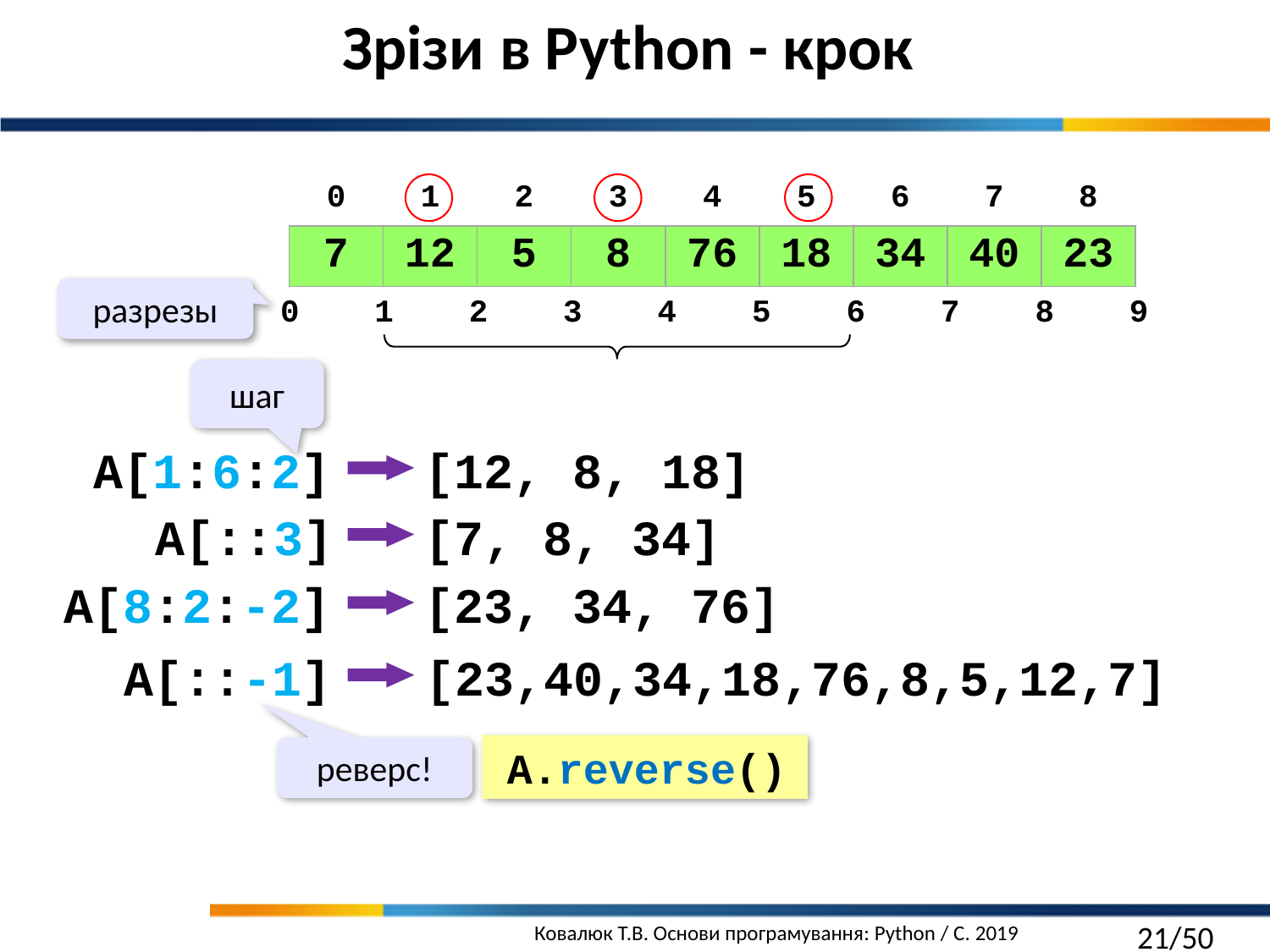

Зрізи в Python - крок

| 0 | 1 | 2 | 3 | 4 | 5 | 6 | 7 | 8 |
| --- | --- | --- | --- | --- | --- | --- | --- | --- |
| 7 | 12 | 5 | 8 | 76 | 18 | 34 | 40 | 23 |

разрезы
| 0 | 1 | 2 | 3 | 4 | 5 | 6 | 7 | 8 | 9 |
| --- | --- | --- | --- | --- | --- | --- | --- | --- | --- |
шаг
 A[1:6:2]
 [12, 8, 18]

 A[::3]
 [7, 8, 34]

 A[8:2:-2]
 [23, 34, 76]

 A[::-1]
 [23,40,34,18,76,8,5,12,7]

A.reverse()
реверс!